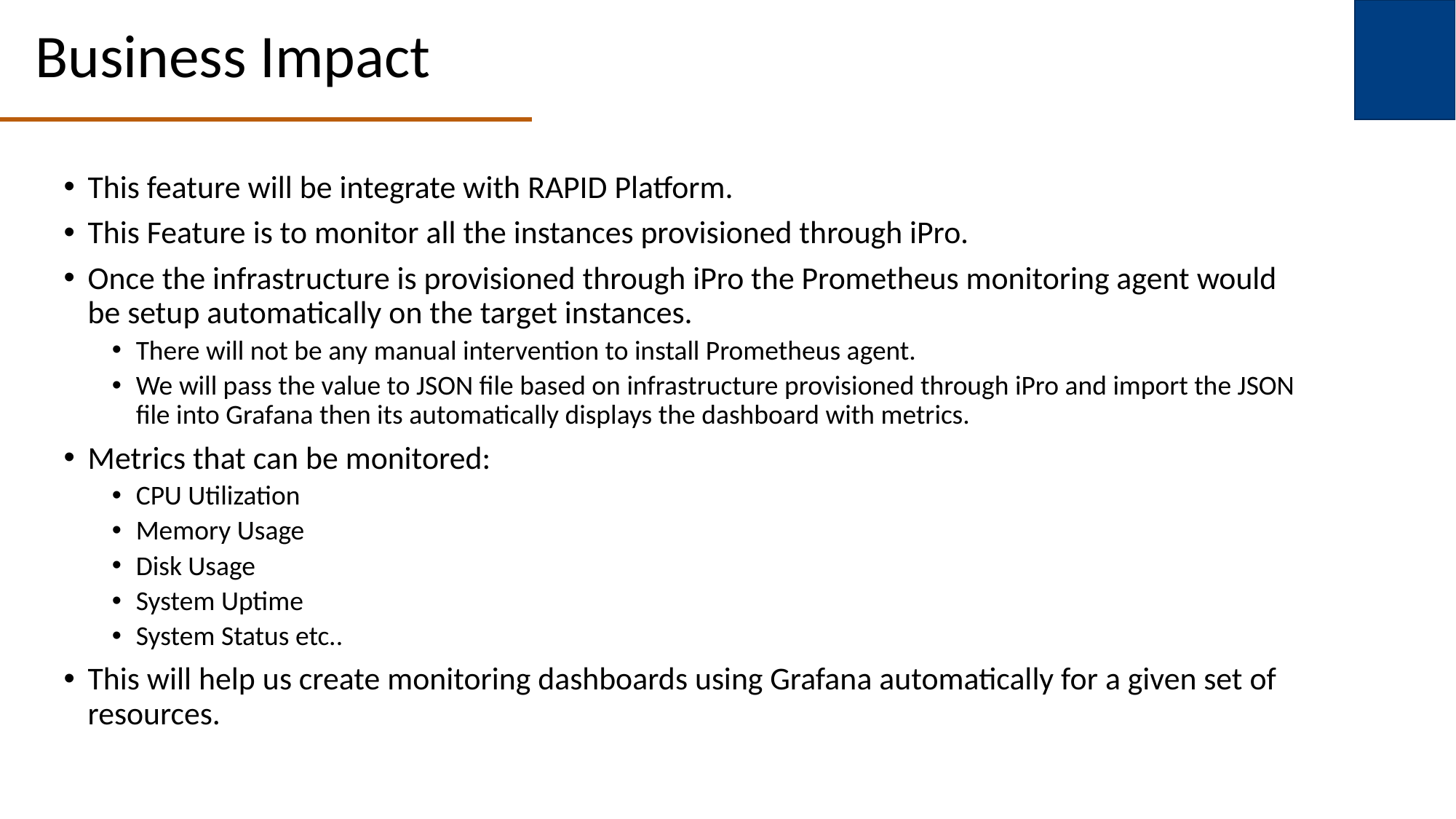

# Business Impact
This feature will be integrate with RAPID Platform.
This Feature is to monitor all the instances provisioned through iPro.
Once the infrastructure is provisioned through iPro the Prometheus monitoring agent would be setup automatically on the target instances.
There will not be any manual intervention to install Prometheus agent.
We will pass the value to JSON file based on infrastructure provisioned through iPro and import the JSON file into Grafana then its automatically displays the dashboard with metrics.
Metrics that can be monitored:
CPU Utilization
Memory Usage
Disk Usage
System Uptime
System Status etc..
This will help us create monitoring dashboards using Grafana automatically for a given set of resources.